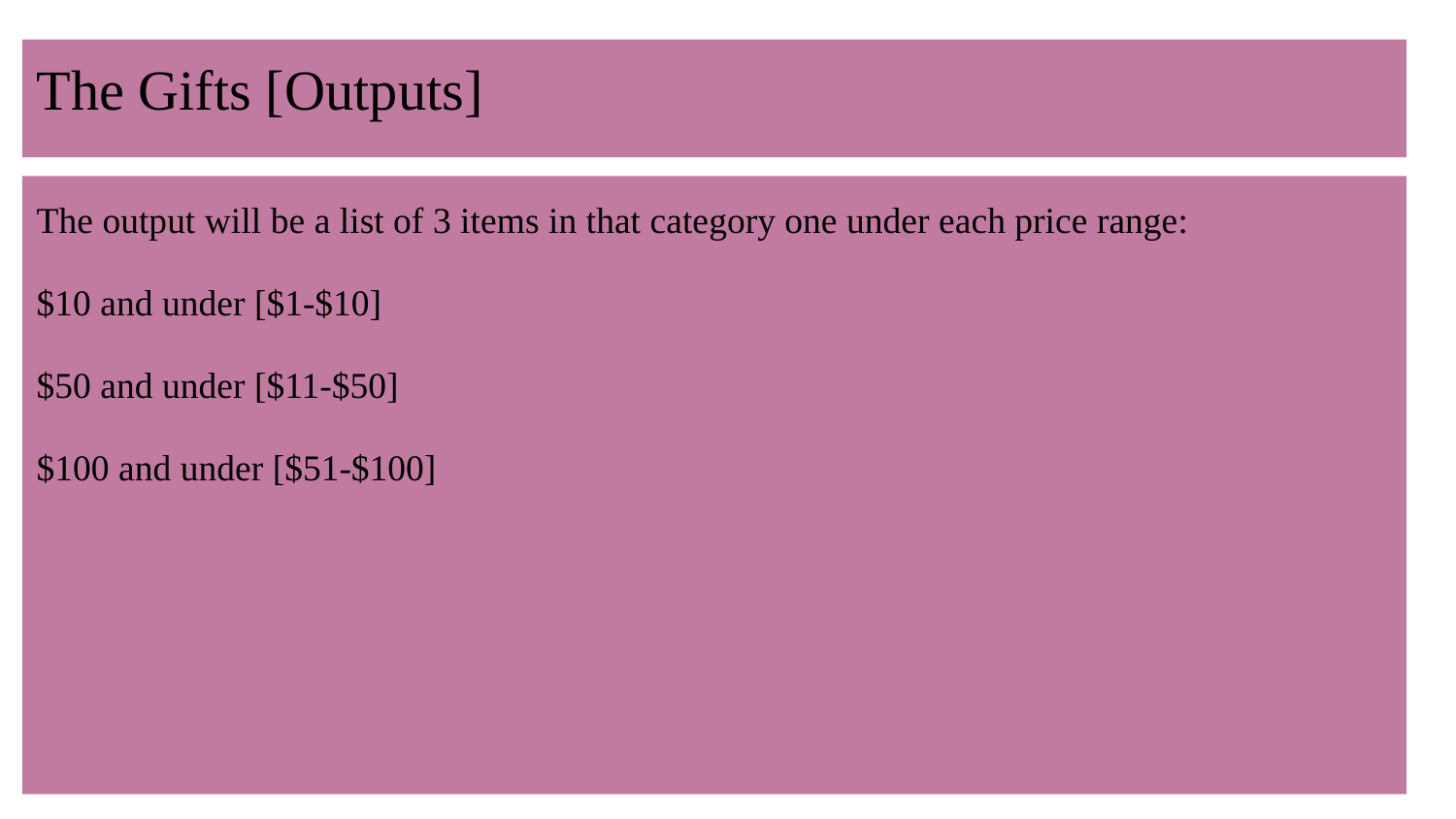

# The Gifts [Outputs]
The output will be a list of 3 items in that category one under each price range:
$10 and under [$1-$10]
$50 and under [$11-$50]
$100 and under [$51-$100]